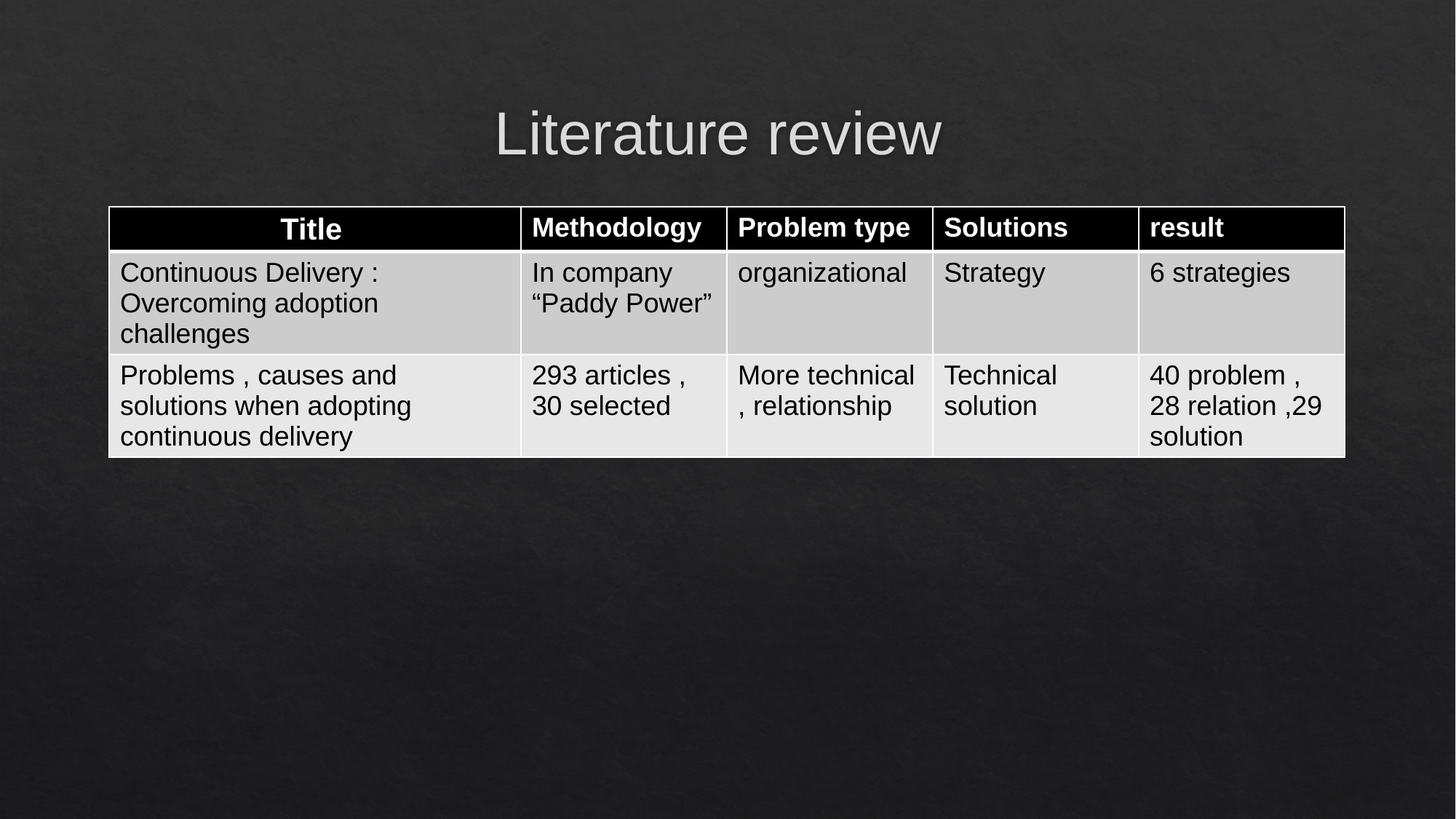

# Literature review
| Title | Methodology | Problem type | Solutions | result |
| --- | --- | --- | --- | --- |
| Continuous Delivery : Overcoming adoption challenges | In company “Paddy Power” | organizational | Strategy | 6 strategies |
| Problems , causes and solutions when adopting continuous delivery | 293 articles , 30 selected | More technical , relationship | Technical solution | 40 problem , 28 relation ,29 solution |